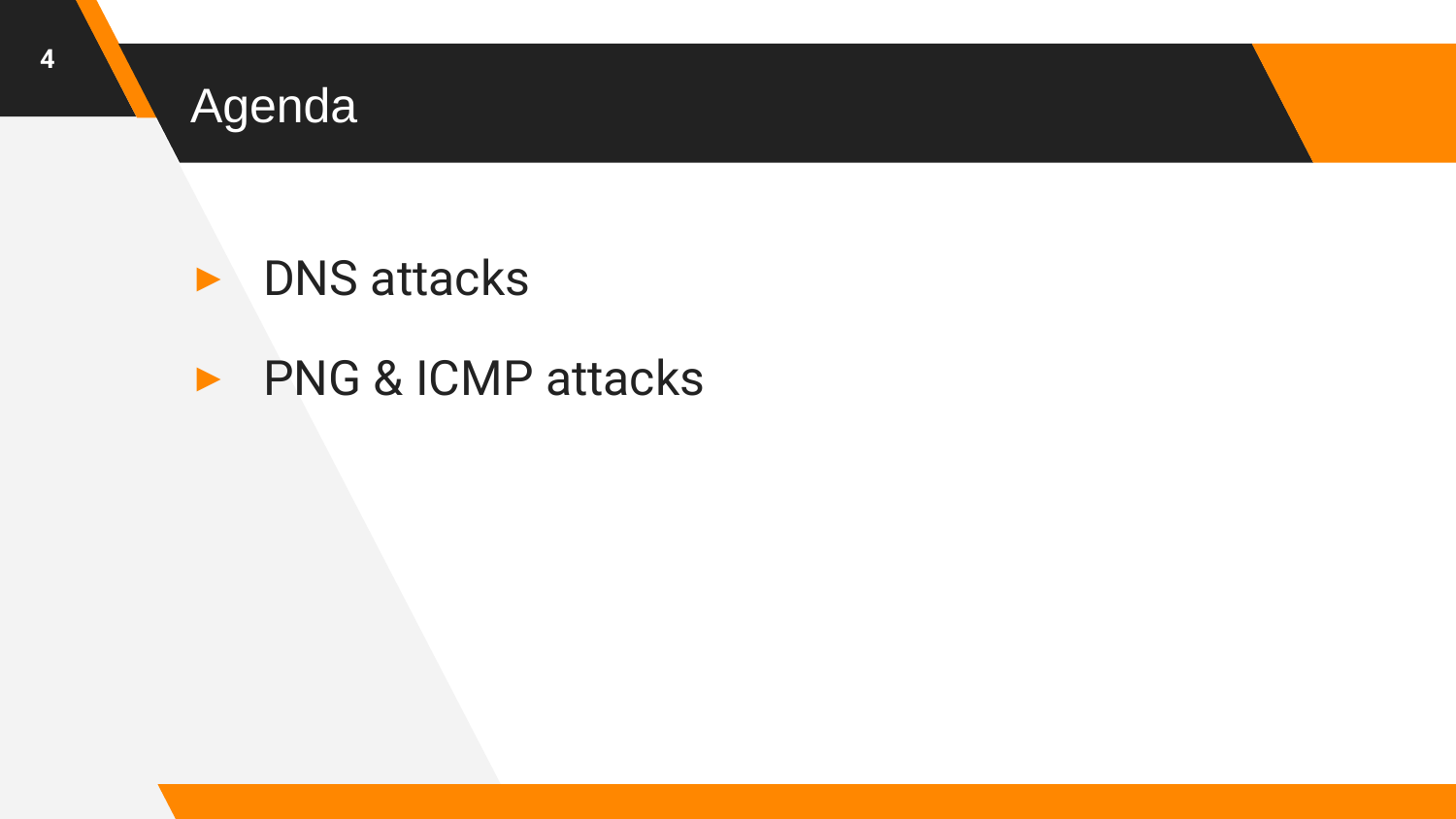

4
# Agenda
DNS attacks
PNG & ICMP attacks